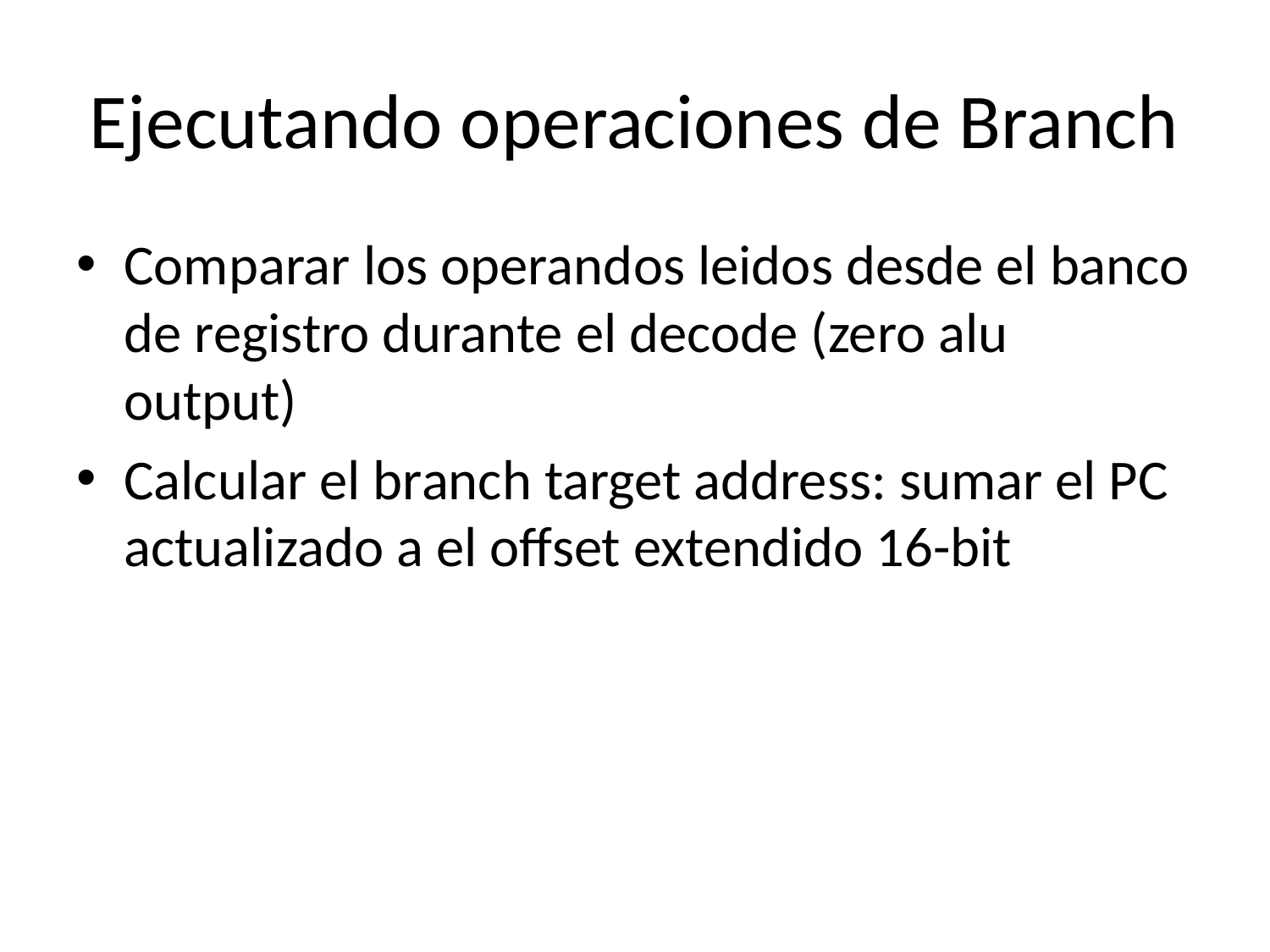

# Ejecutando operaciones de Branch
Comparar los operandos leidos desde el banco de registro durante el decode (zero alu output)
Calcular el branch target address: sumar el PC actualizado a el offset extendido 16-bit